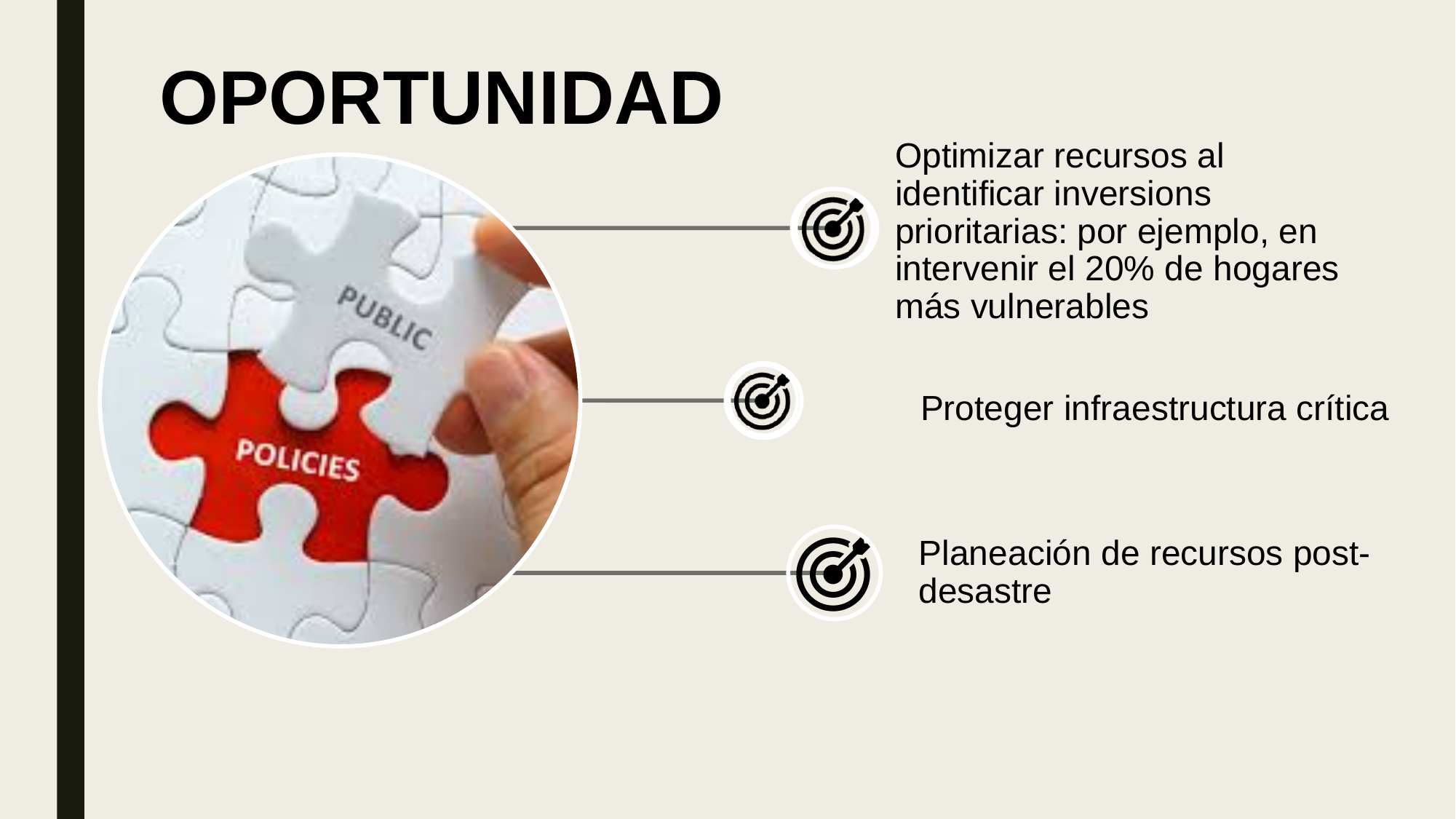

OPORTUNIDAD

Optimizar recursos al identificar inversions prioritarias: por ejemplo, en intervenir el 20% de hogares más vulnerables
Proteger infraestructura crítica
Planeación de recursos post-desastre